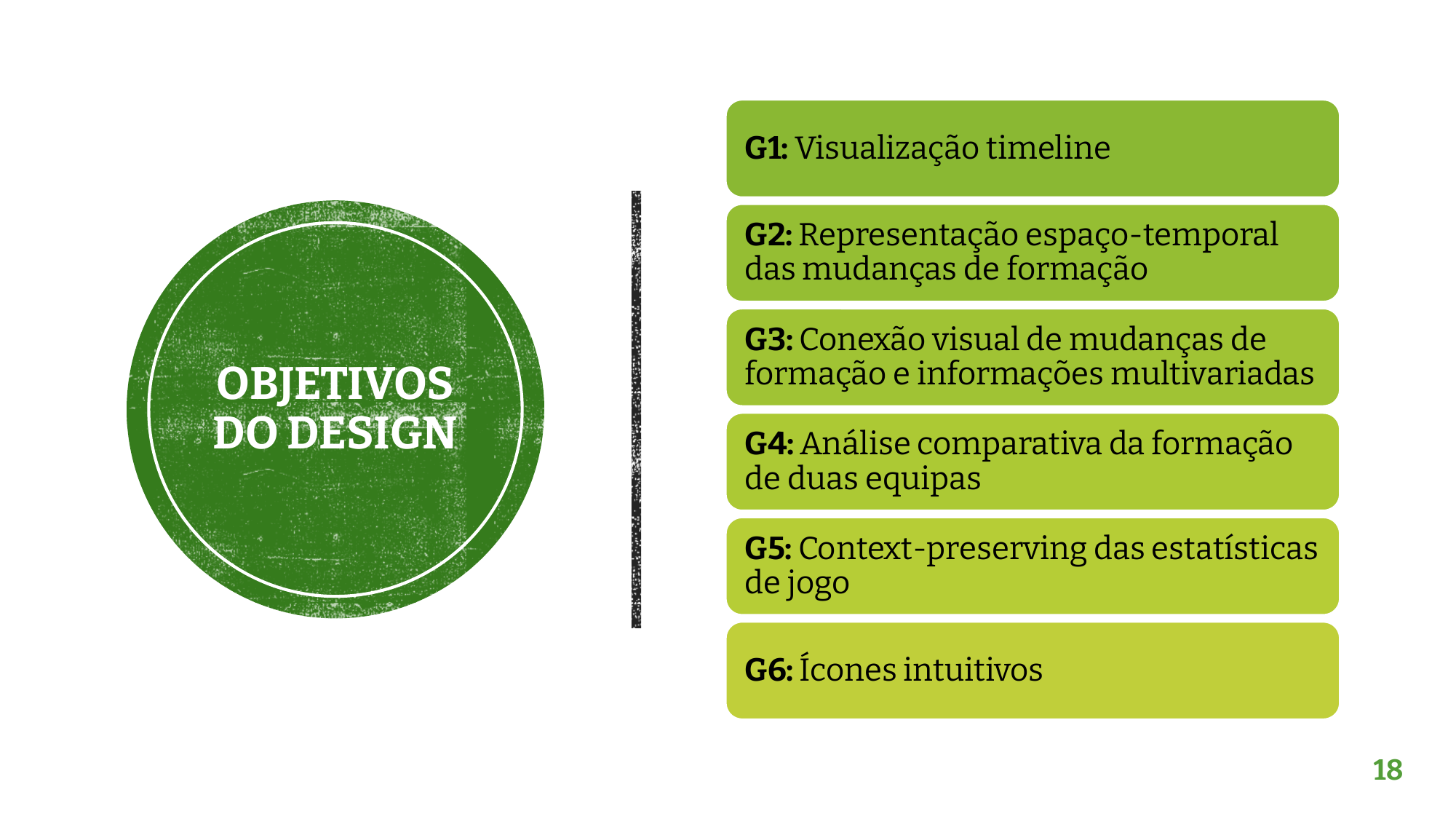

G1: Visualização timeline
G2: Representação espaço-temporal das mudanças de formação
G3: Conexão visual de mudanças de formação e informações multivariadas
G4: Análise comparativa da formação de duas equipas
G5: Context-preserving das estatísticas de jogo
G6: Ícones intuitivos

# Objetivos do design

18